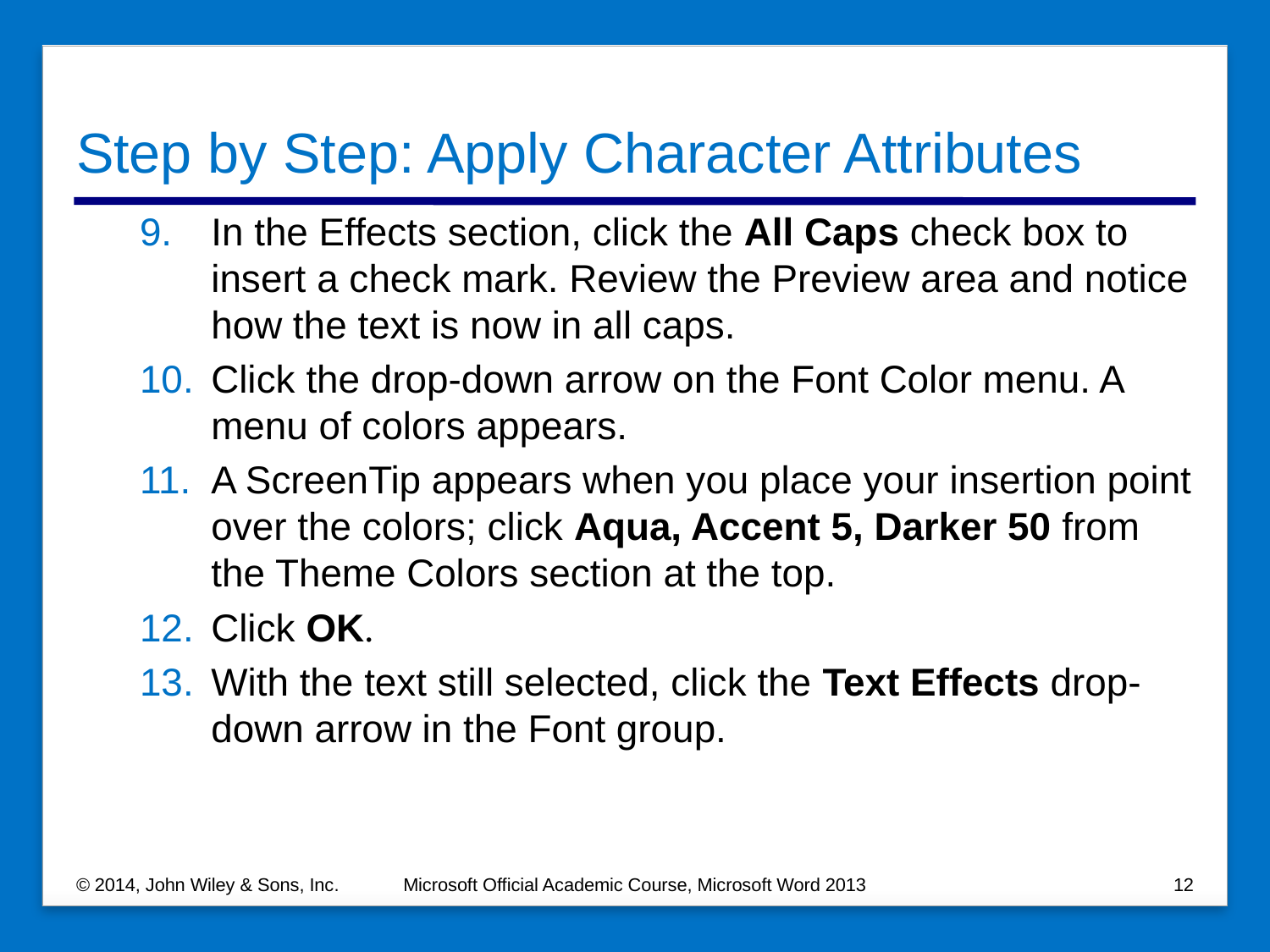

# Step by Step: Apply Character Attributes
In the Effects section, click the All Caps check box to insert a check mark. Review the Preview area and notice how the text is now in all caps.
Click the drop-down arrow on the Font Color menu. A menu of colors appears.
A ScreenTip appears when you place your insertion point over the colors; click Aqua, Accent 5, Darker 50 from the Theme Colors section at the top.
Click OK.
With the text still selected, click the Text Effects drop-down arrow in the Font group.
© 2014, John Wiley & Sons, Inc.
Microsoft Official Academic Course, Microsoft Word 2013
12